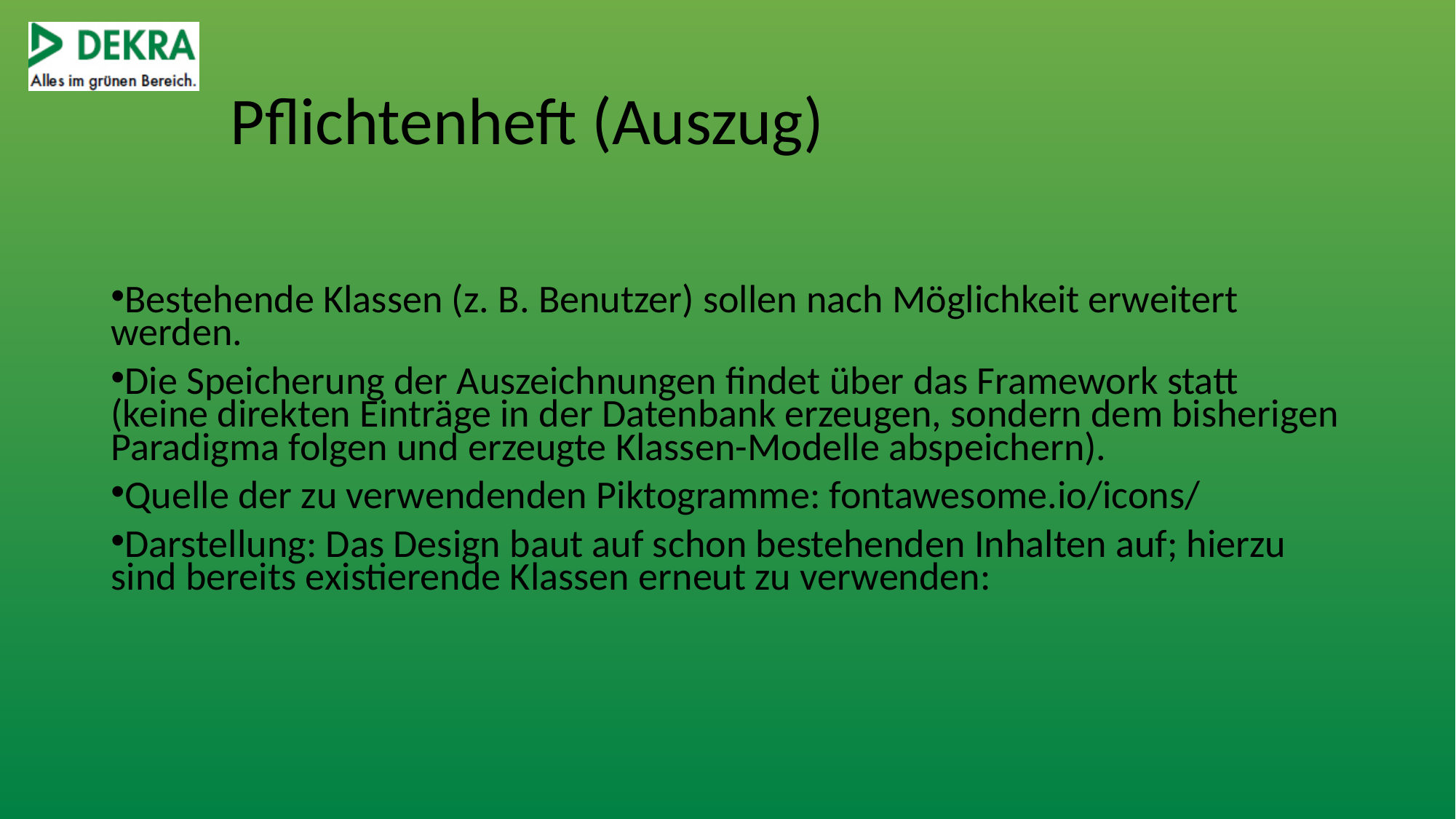

# Pflichtenheft (Auszug)

Bestehende Klassen (z. B. Benutzer) sollen nach Möglichkeit erweitert werden.
Die Speicherung der Auszeichnungen findet über das Framework statt (keine direkten Einträge in der Datenbank erzeugen, sondern dem bisherigen Paradigma folgen und erzeugte Klassen-Modelle abspeichern).
Quelle der zu verwendenden Piktogramme: fontawesome.io/icons/
Darstellung: Das Design baut auf schon bestehenden Inhalten auf; hierzu sind bereits existierende Klassen erneut zu verwenden: